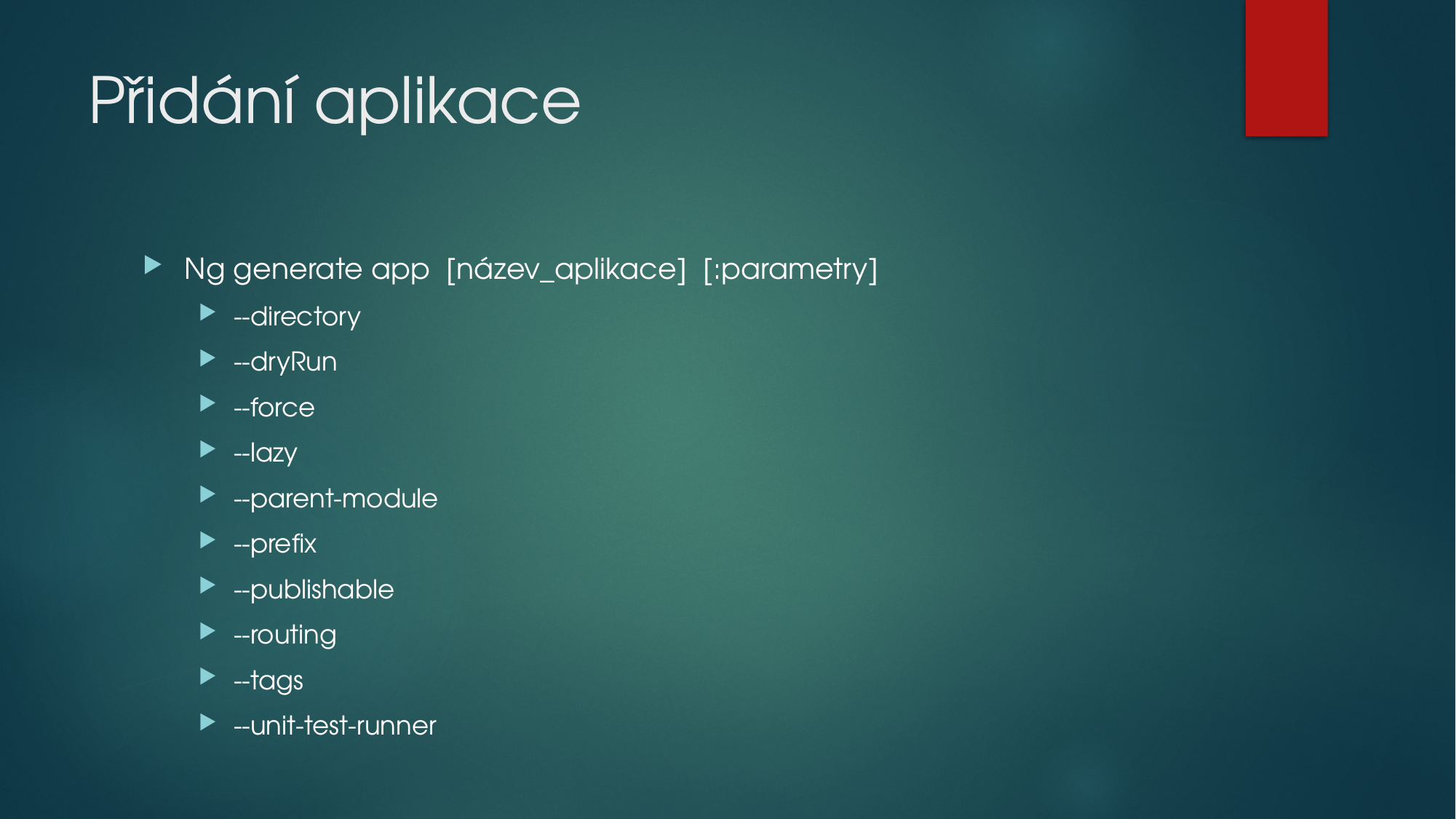

# Přidání aplikace
Ng generate app  [název_aplikace]  [:parametry]
--directory
--dryRun
--force
--lazy
--parent-module
--prefix
--publishable
--routing
--tags
--unit-test-runner